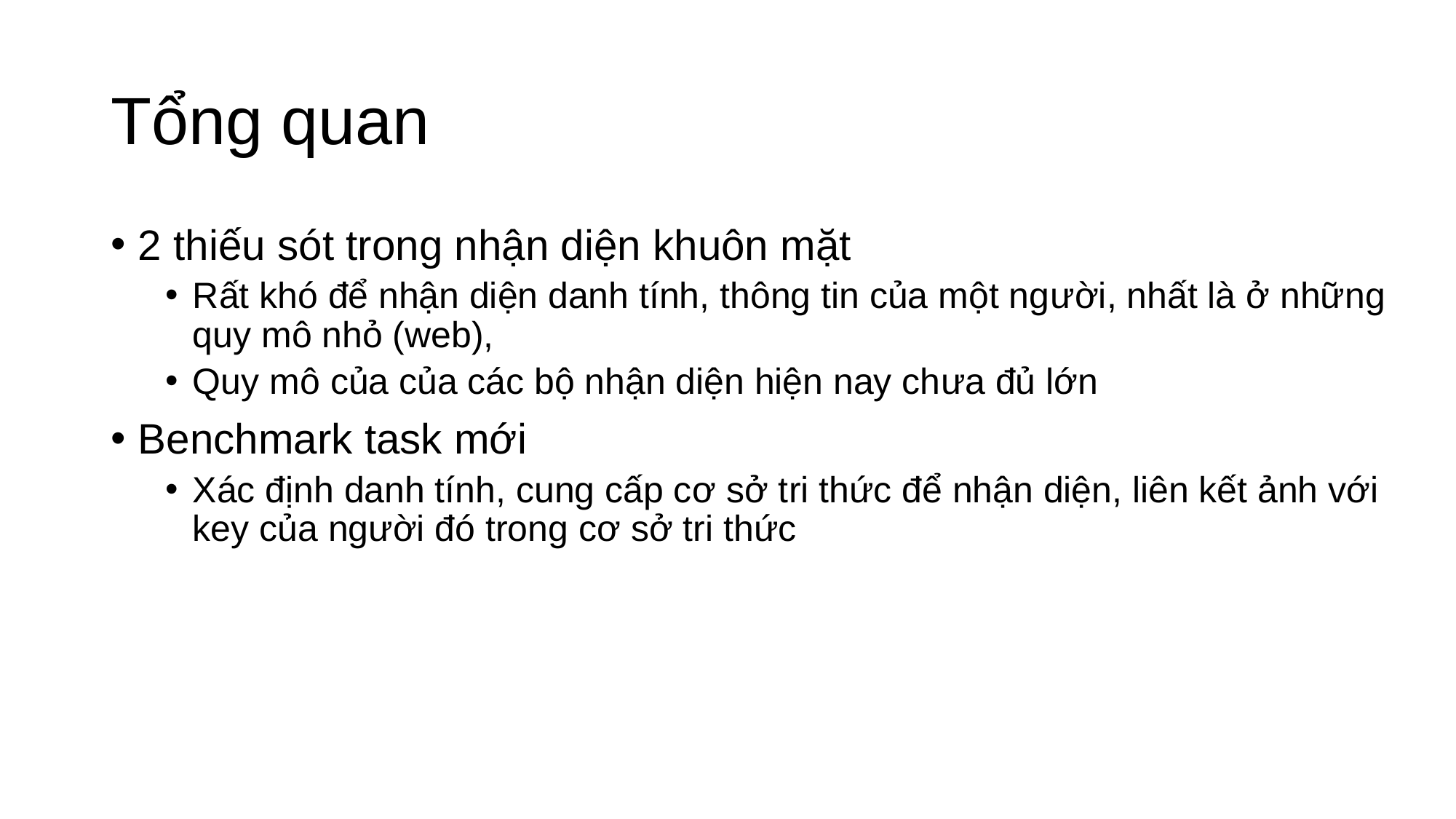

# Tổng quan
2 thiếu sót trong nhận diện khuôn mặt
Rất khó để nhận diện danh tính, thông tin của một người, nhất là ở những quy mô nhỏ (web),
Quy mô của của các bộ nhận diện hiện nay chưa đủ lớn
Benchmark task mới
Xác định danh tính, cung cấp cơ sở tri thức để nhận diện, liên kết ảnh với key của người đó trong cơ sở tri thức